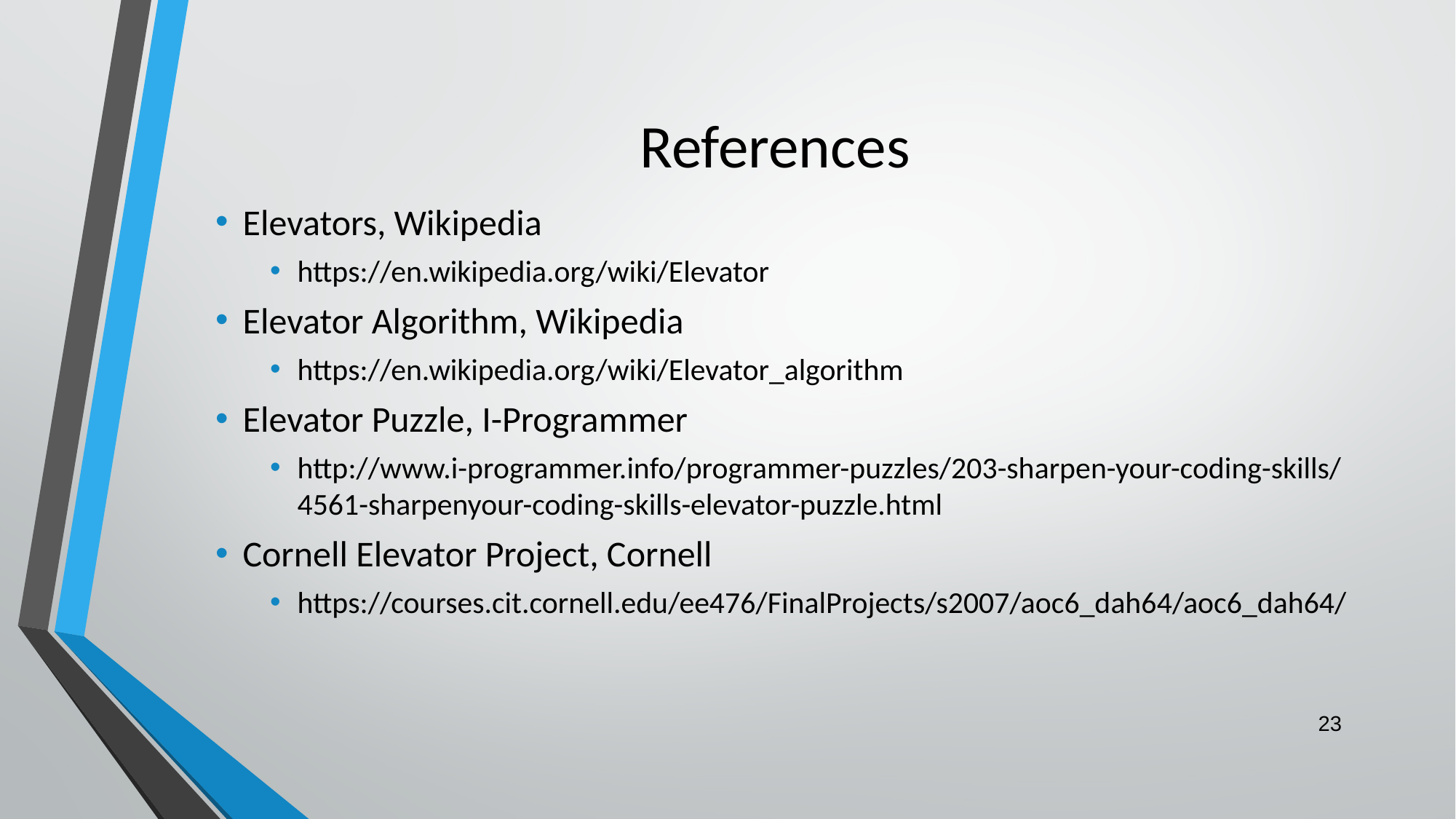

# References
Elevators, Wikipedia
https://en.wikipedia.org/wiki/Elevator
Elevator Algorithm, Wikipedia
https://en.wikipedia.org/wiki/Elevator_algorithm
Elevator Puzzle, I-Programmer
http://www.i-programmer.info/programmer-puzzles/203-sharpen-your-coding-skills/4561-sharpenyour-coding-skills-elevator-puzzle.html
Cornell Elevator Project, Cornell
https://courses.cit.cornell.edu/ee476/FinalProjects/s2007/aoc6_dah64/aoc6_dah64/
23